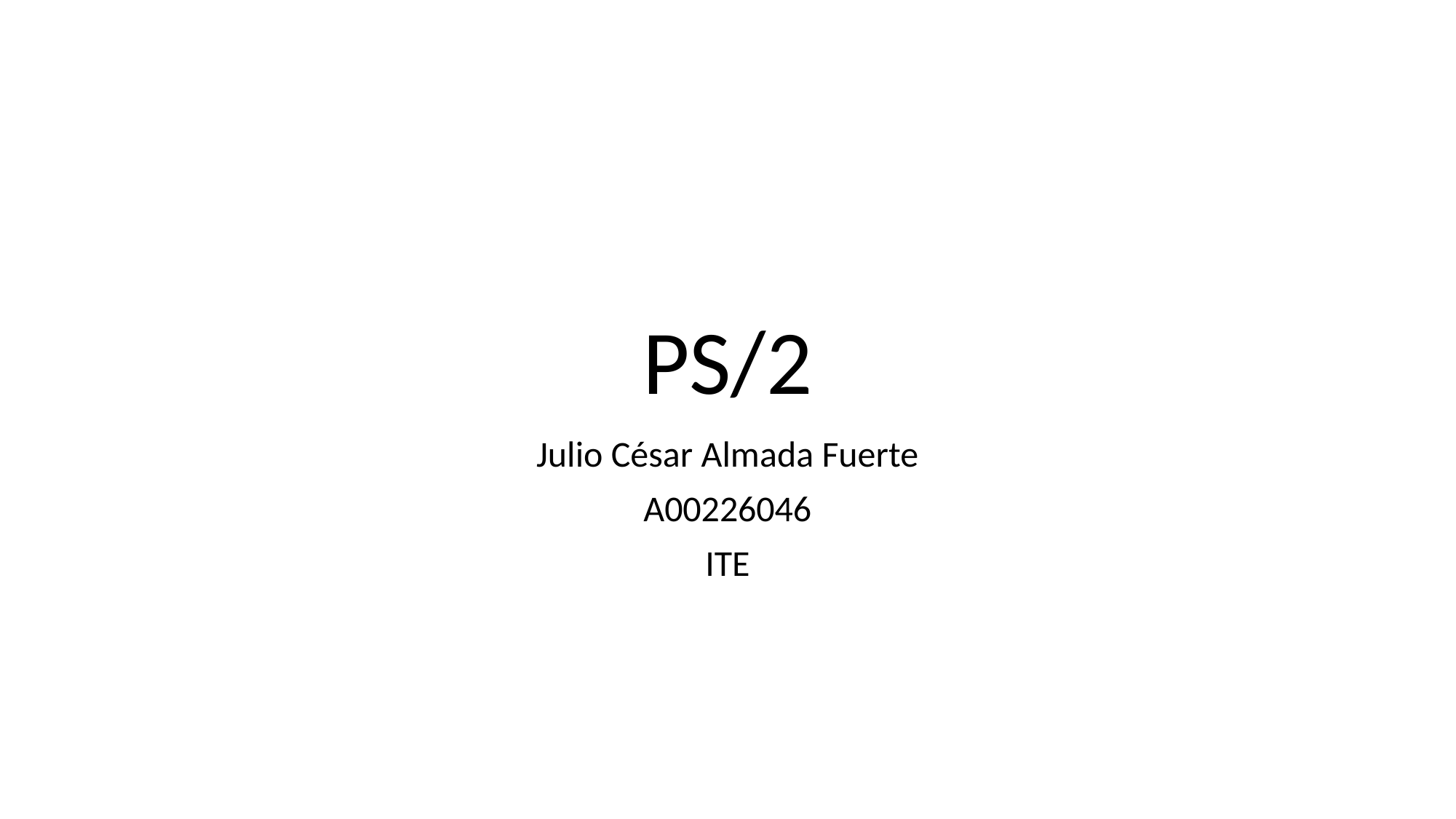

# PS/2
Julio César Almada Fuerte
A00226046
ITE